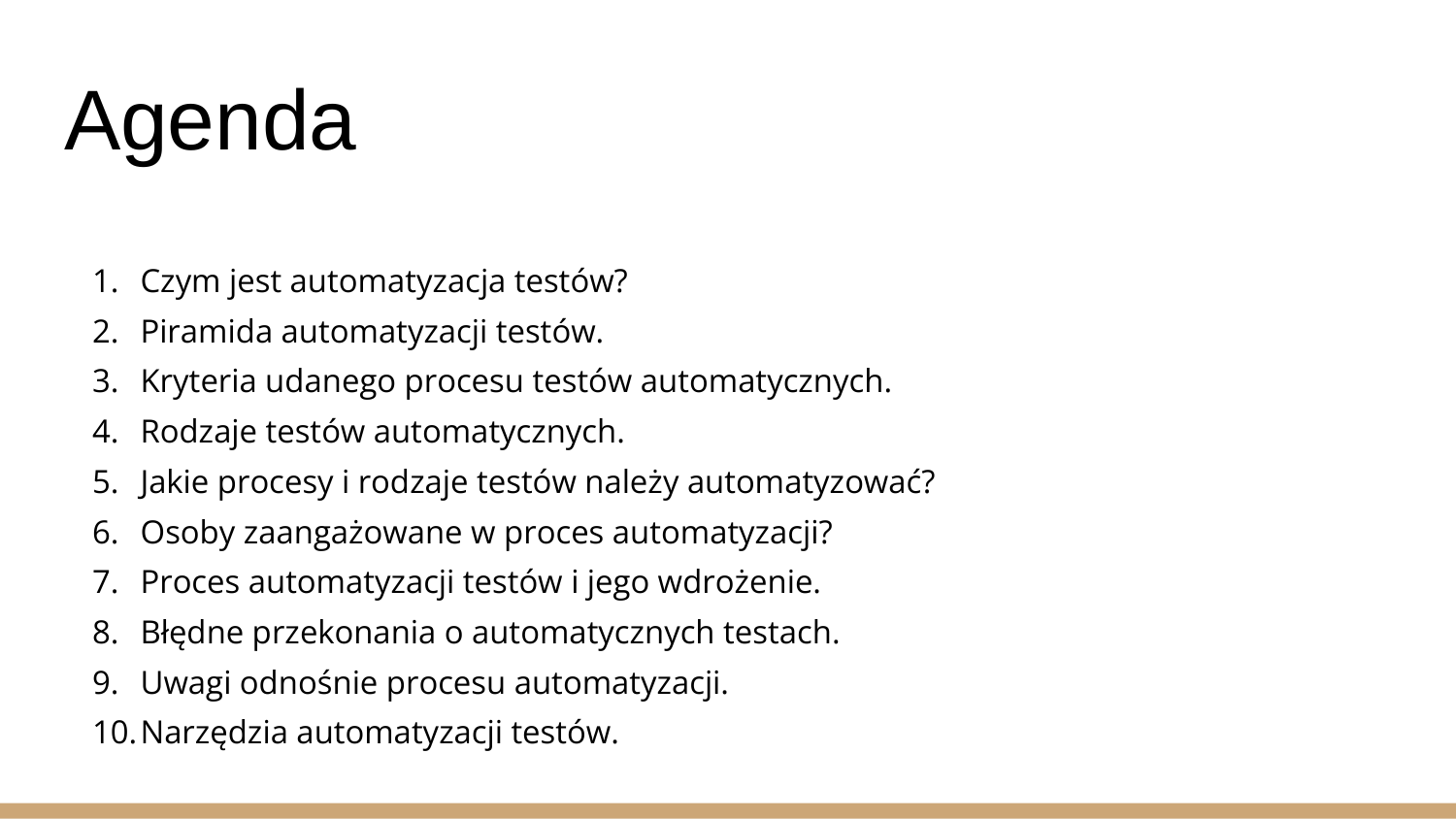

# Agenda
Czym jest automatyzacja testów?
Piramida automatyzacji testów.
Kryteria udanego procesu testów automatycznych.
Rodzaje testów automatycznych.
Jakie procesy i rodzaje testów należy automatyzować?
Osoby zaangażowane w proces automatyzacji?
Proces automatyzacji testów i jego wdrożenie.
Błędne przekonania o automatycznych testach.
Uwagi odnośnie procesu automatyzacji.
Narzędzia automatyzacji testów.